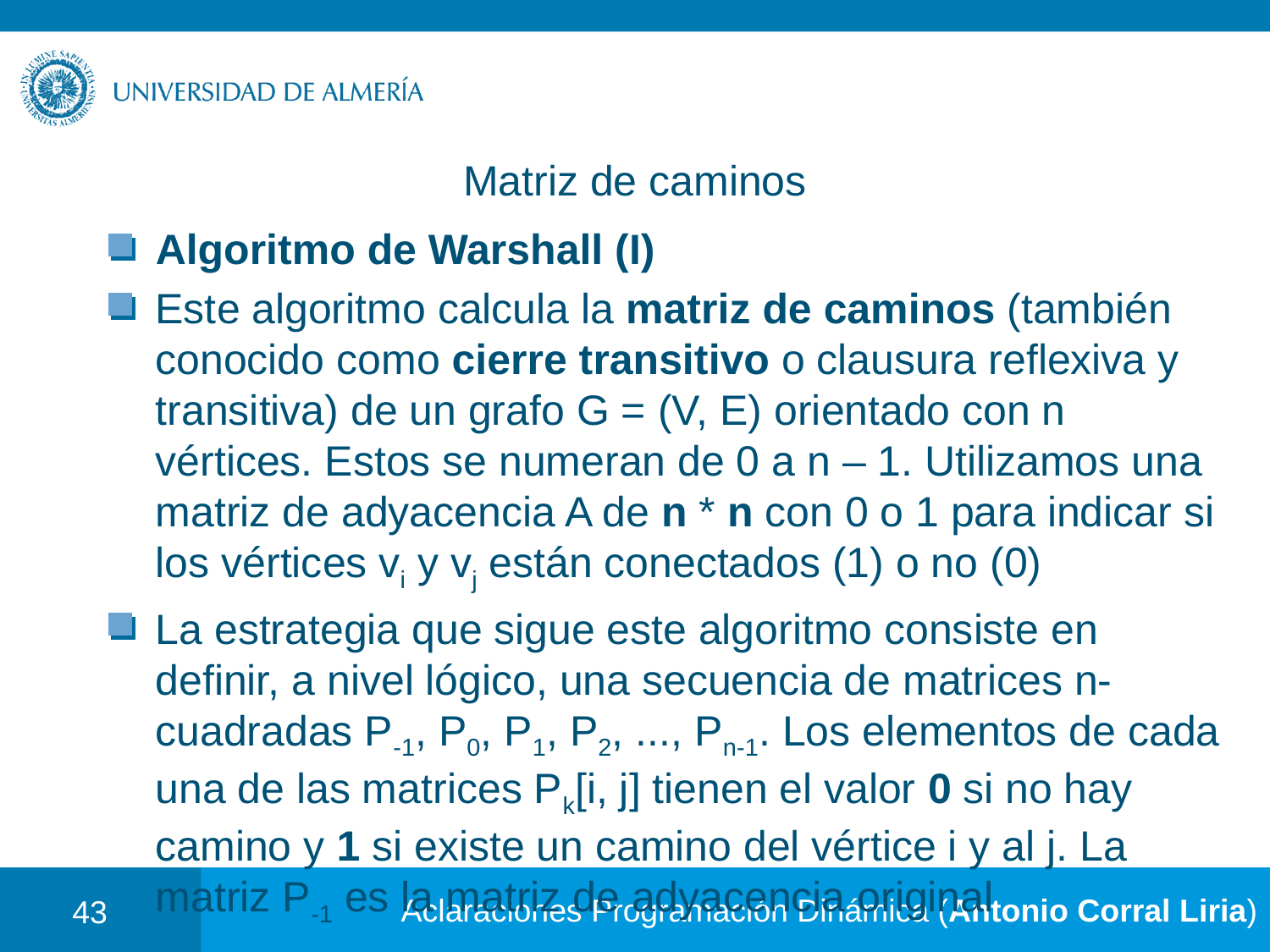

# Matriz de caminos
Algoritmo de Warshall (I)
Este algoritmo calcula la matriz de caminos (también conocido como cierre transitivo o clausura reflexiva y transitiva) de un grafo G = (V, E) orientado con n vértices. Estos se numeran de 0 a n – 1. Utilizamos una matriz de adyacencia A de n * n con 0 o 1 para indicar si los vértices vi y vj están conectados (1) o no (0)
La estrategia que sigue este algoritmo consiste en definir, a nivel lógico, una secuencia de matrices n-cuadradas P-1, P0, P1, P2, ..., Pn-1. Los elementos de cada una de las matrices Pk[i, j] tienen el valor 0 si no hay camino y 1 si existe un camino del vértice i y al j. La matriz P-1 es la matriz de adyacencia original
43